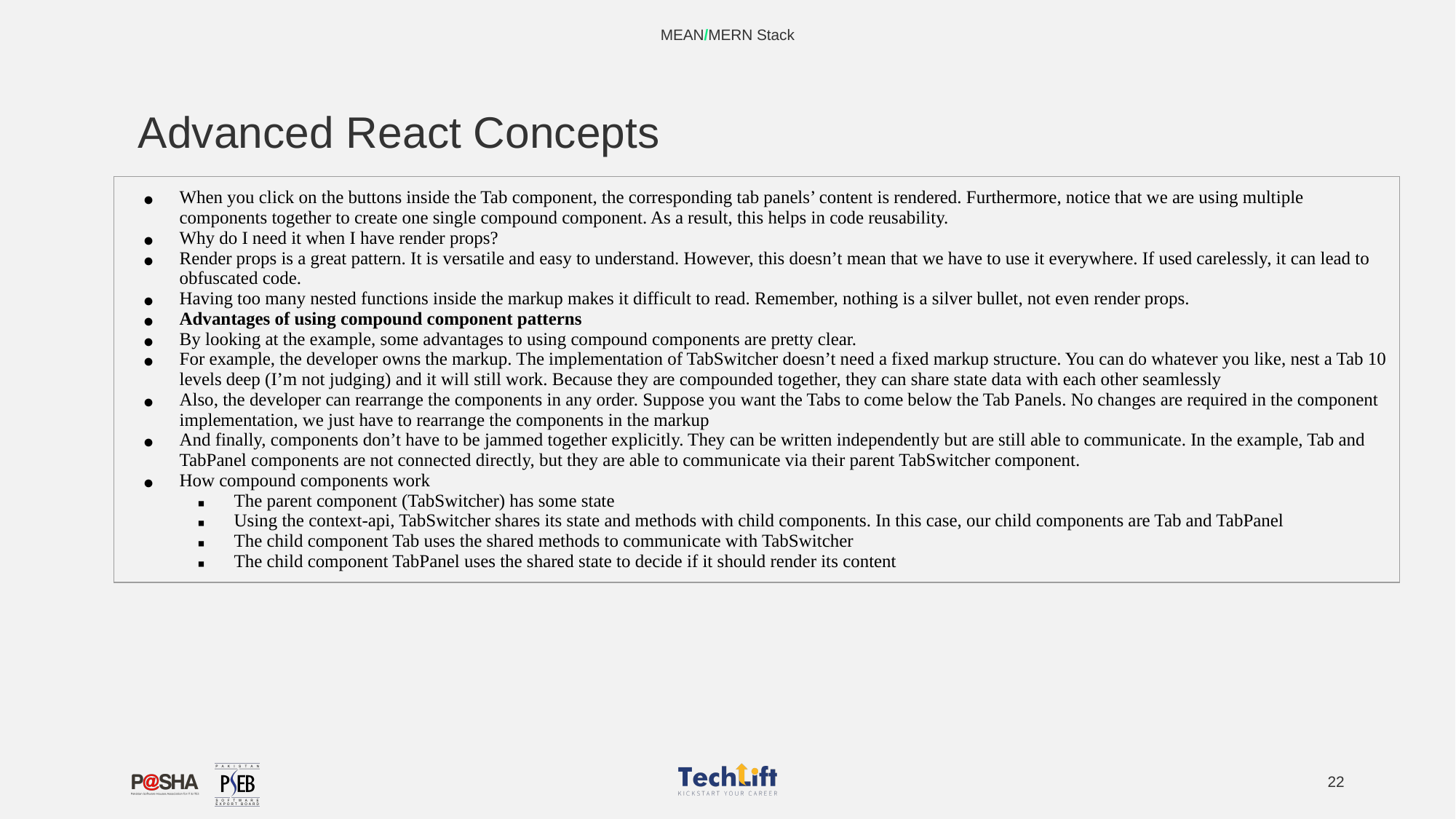

MEAN/MERN Stack
# Advanced React Concepts
| When you click on the buttons inside the Tab component, the corresponding tab panels’ content is rendered. Furthermore, notice that we are using multiple components together to create one single compound component. As a result, this helps in code reusability. Why do I need it when I have render props? Render props is a great pattern. It is versatile and easy to understand. However, this doesn’t mean that we have to use it everywhere. If used carelessly, it can lead to obfuscated code. Having too many nested functions inside the markup makes it difficult to read. Remember, nothing is a silver bullet, not even render props. Advantages of using compound component patterns By looking at the example, some advantages to using compound components are pretty clear. For example, the developer owns the markup. The implementation of TabSwitcher doesn’t need a fixed markup structure. You can do whatever you like, nest a Tab 10 levels deep (I’m not judging) and it will still work. Because they are compounded together, they can share state data with each other seamlessly Also, the developer can rearrange the components in any order. Suppose you want the Tabs to come below the Tab Panels. No changes are required in the component implementation, we just have to rearrange the components in the markup And finally, components don’t have to be jammed together explicitly. They can be written independently but are still able to communicate. In the example, Tab and TabPanel components are not connected directly, but they are able to communicate via their parent TabSwitcher component. How compound components work The parent component (TabSwitcher) has some state Using the context-api, TabSwitcher shares its state and methods with child components. In this case, our child components are Tab and TabPanel The child component Tab uses the shared methods to communicate with TabSwitcher The child component TabPanel uses the shared state to decide if it should render its content |
| --- |
22